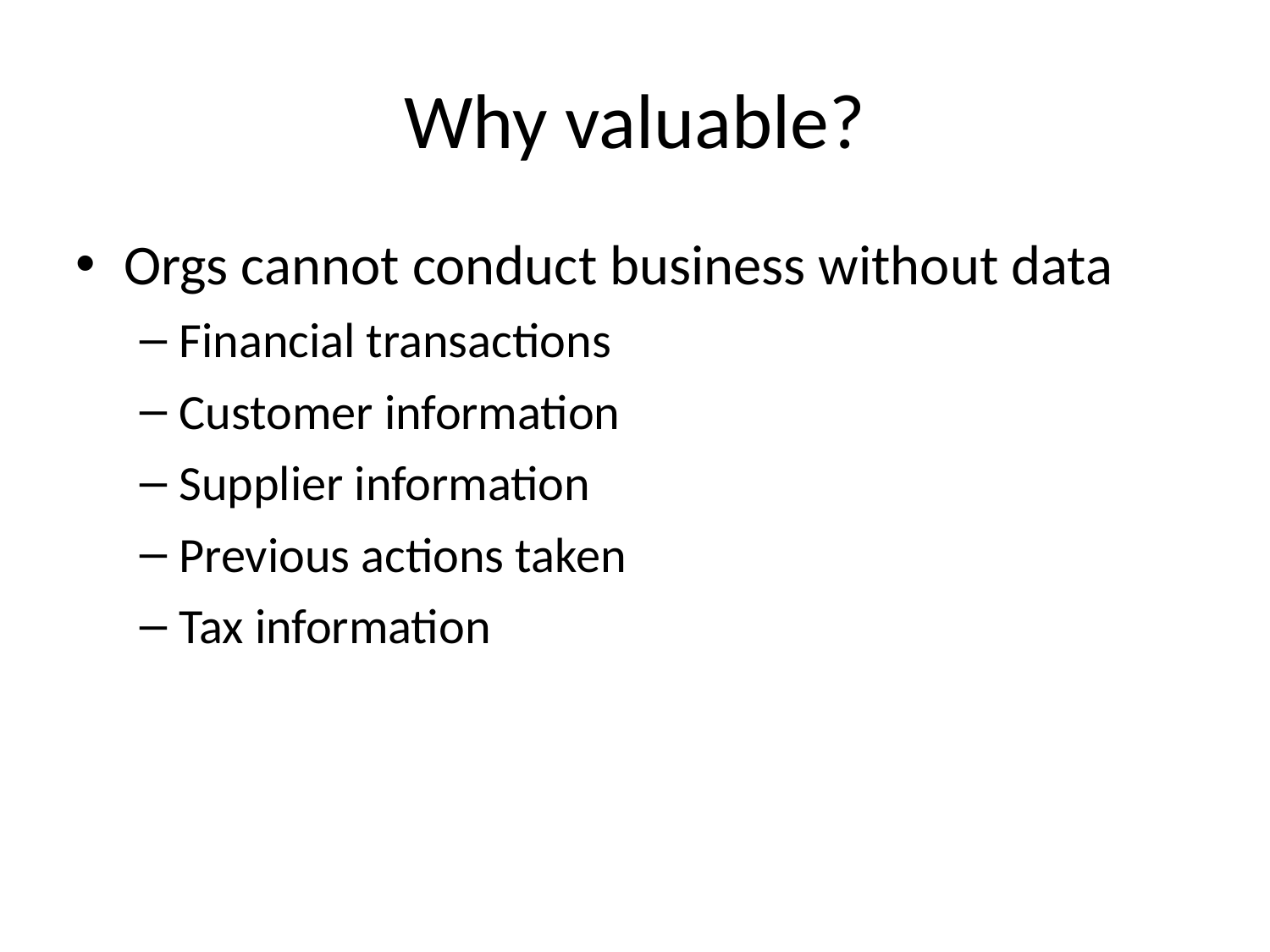

# Why valuable?
Orgs cannot conduct business without data
Financial transactions
Customer information
Supplier information
Previous actions taken
Tax information